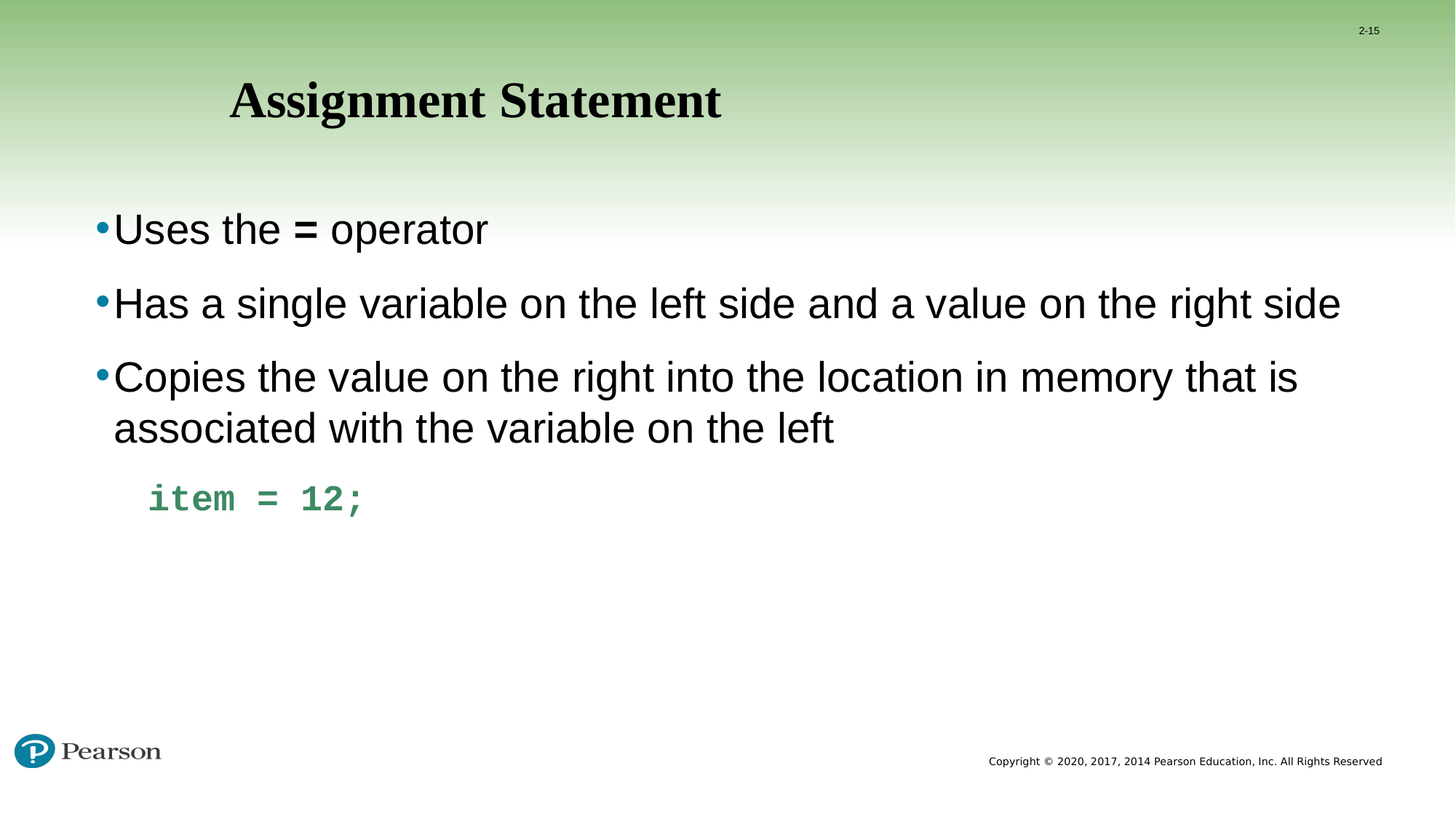

2-15
# Assignment Statement
Uses the = operator
Has a single variable on the left side and a value on the right side
Copies the value on the right into the location in memory that is associated with the variable on the left
	     item = 12;